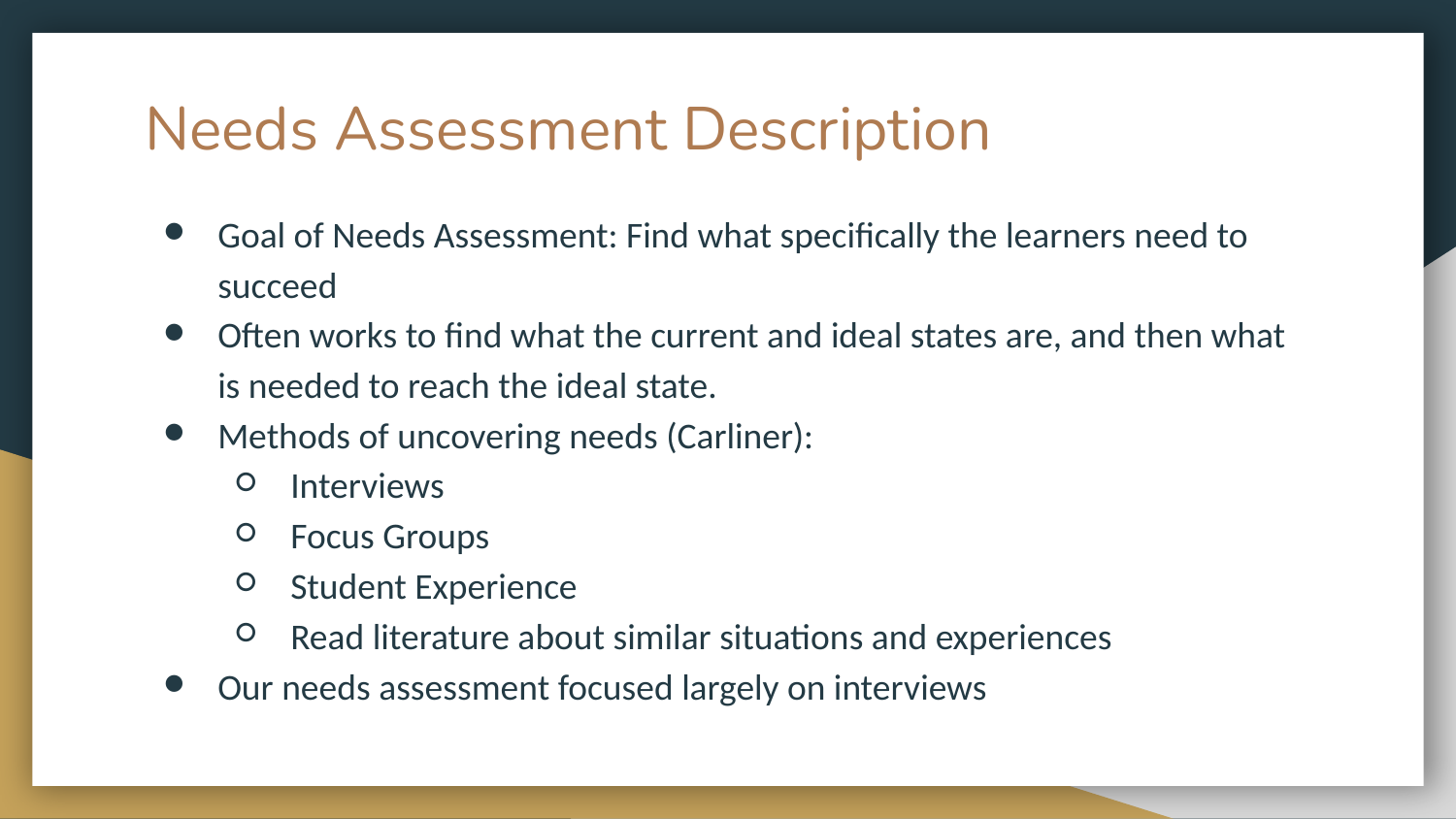

# Needs Assessment Description
Goal of Needs Assessment: Find what specifically the learners need to succeed
Often works to find what the current and ideal states are, and then what is needed to reach the ideal state.
Methods of uncovering needs (Carliner):
Interviews
Focus Groups
Student Experience
Read literature about similar situations and experiences
Our needs assessment focused largely on interviews